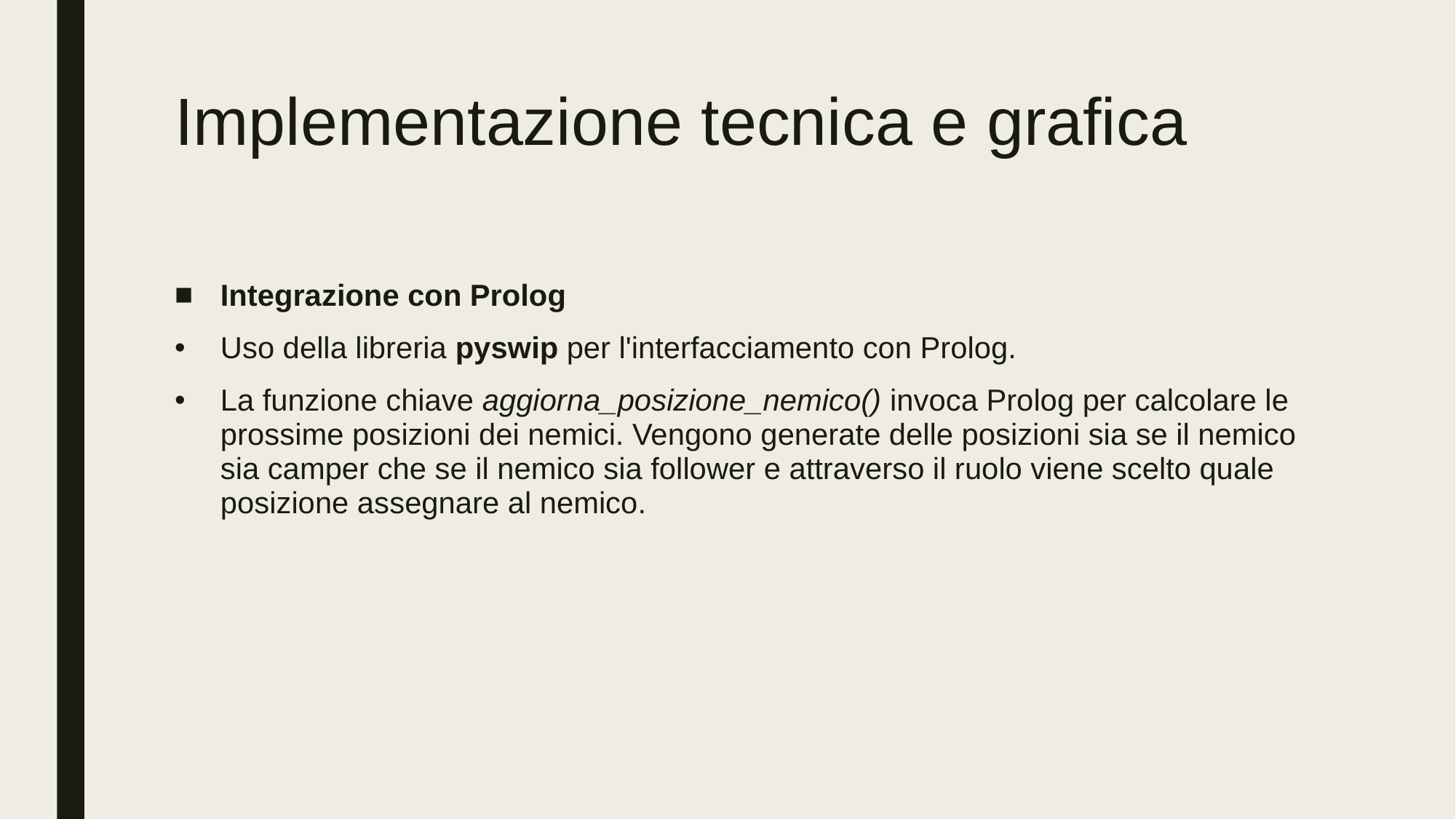

# Implementazione tecnica e grafica
Integrazione con Prolog
Uso della libreria pyswip per l'interfacciamento con Prolog.
La funzione chiave aggiorna_posizione_nemico() invoca Prolog per calcolare le prossime posizioni dei nemici. Vengono generate delle posizioni sia se il nemico sia camper che se il nemico sia follower e attraverso il ruolo viene scelto quale posizione assegnare al nemico.